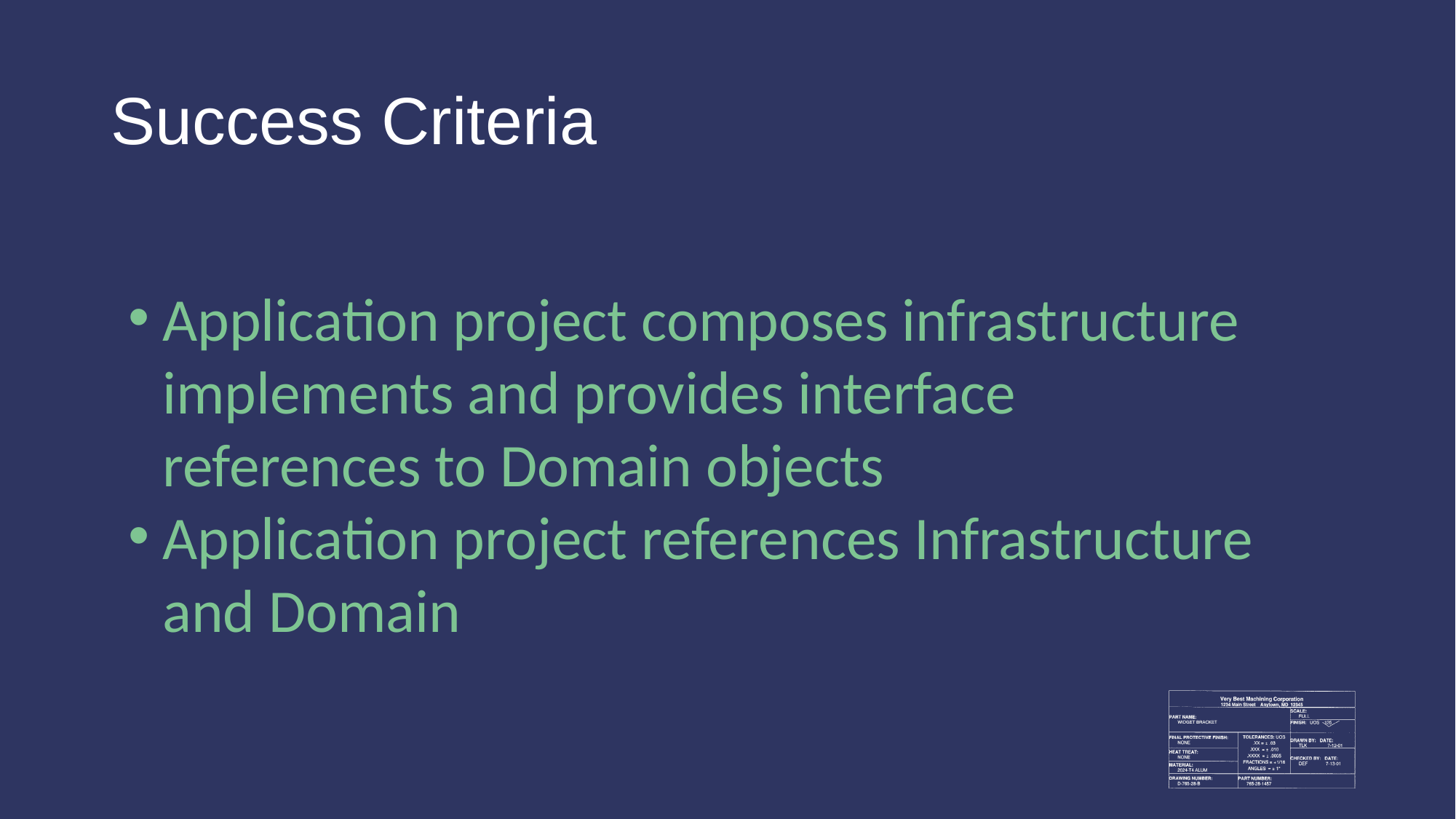

# Success Criteria
Application project composes infrastructure implements and provides interface references to Domain objects
Application project references Infrastructure and Domain